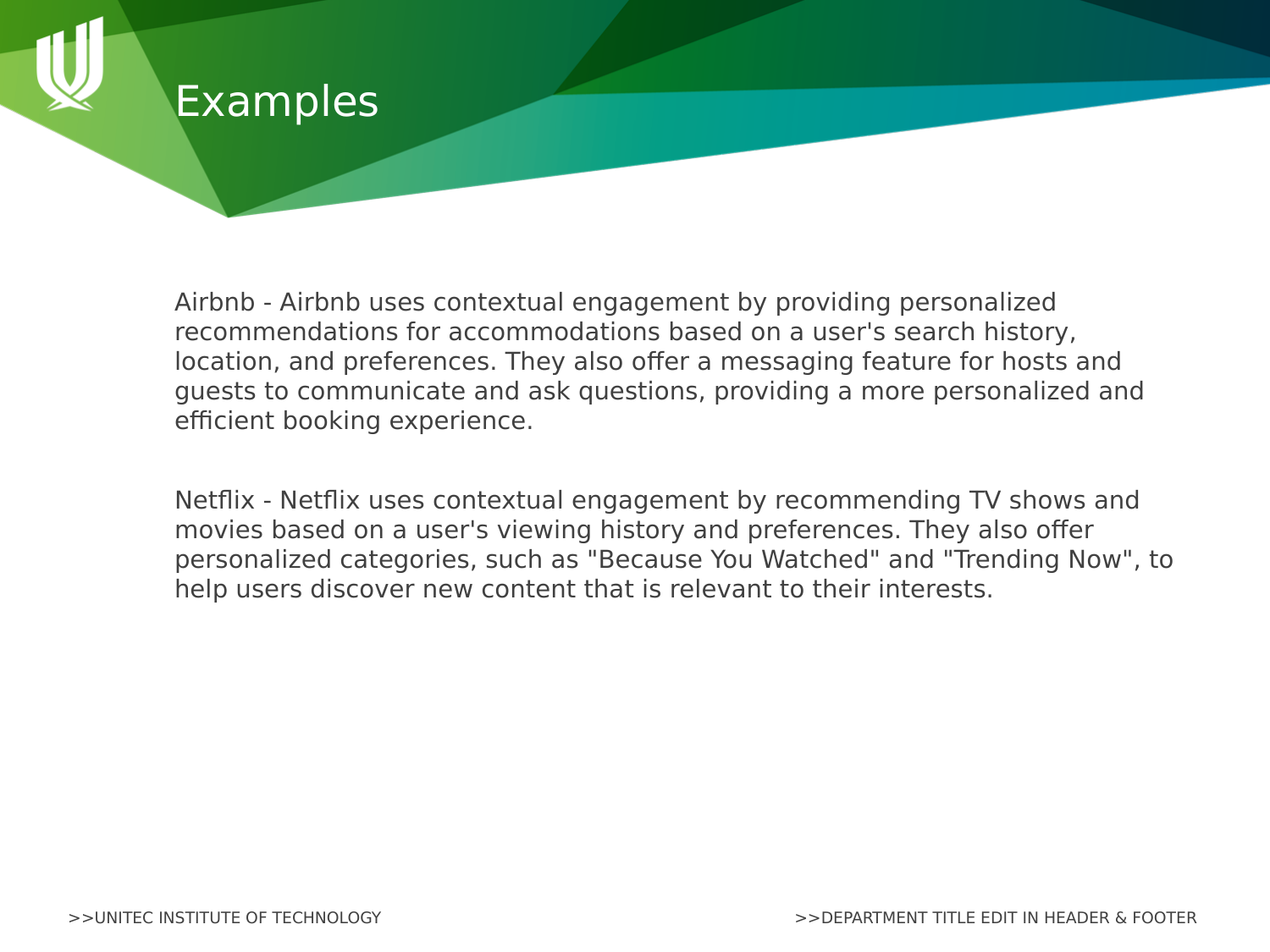

# Examples
Airbnb - Airbnb uses contextual engagement by providing personalized recommendations for accommodations based on a user's search history, location, and preferences. They also offer a messaging feature for hosts and guests to communicate and ask questions, providing a more personalized and efficient booking experience.

Netflix - Netflix uses contextual engagement by recommending TV shows and movies based on a user's viewing history and preferences. They also offer personalized categories, such as "Because You Watched" and "Trending Now", to help users discover new content that is relevant to their interests.

>>DEPARTMENT TITLE EDIT IN HEADER & FOOTER